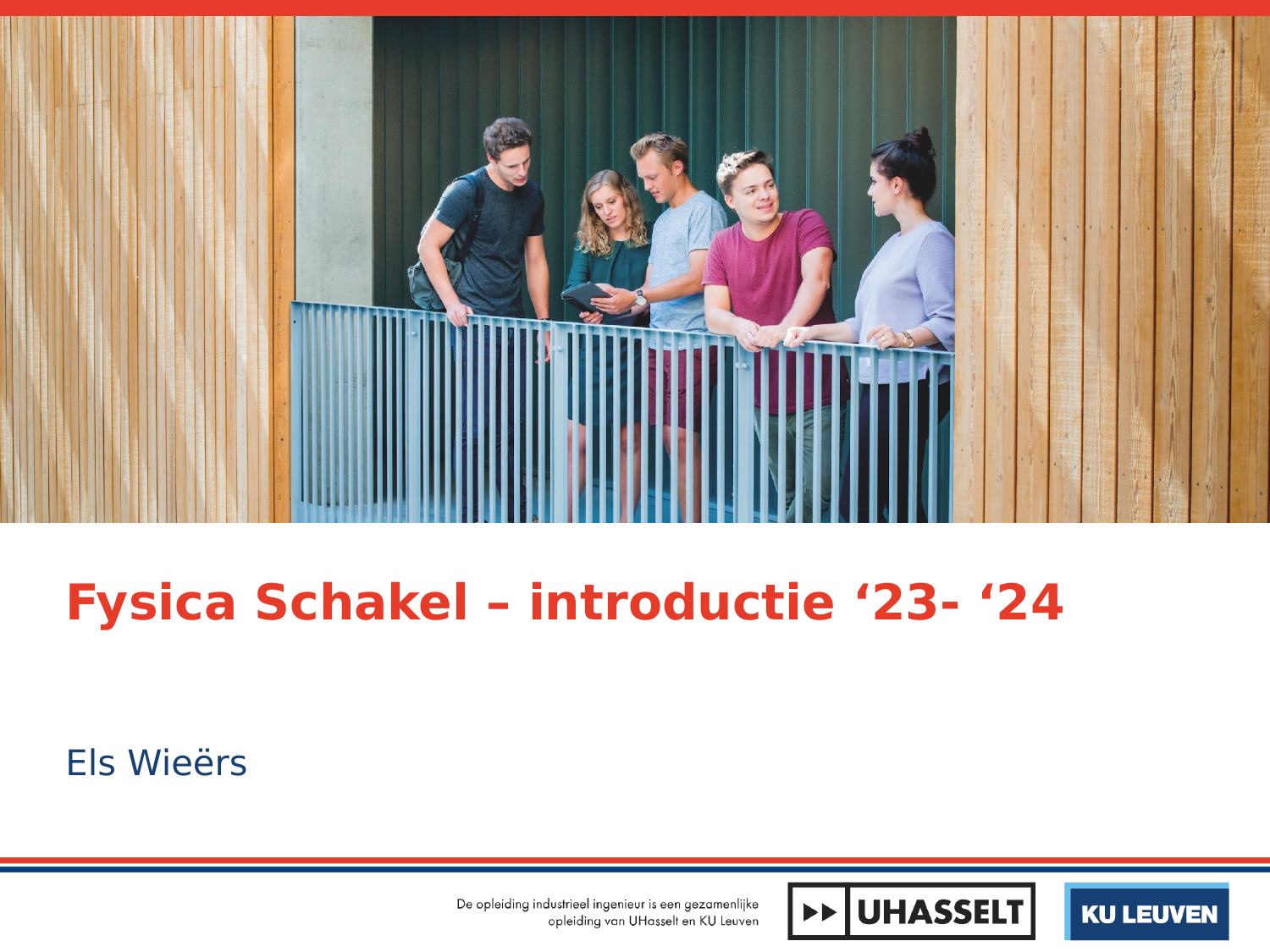

# Fysica Schakel – introductie ‘23- ‘24

Els Wieërs